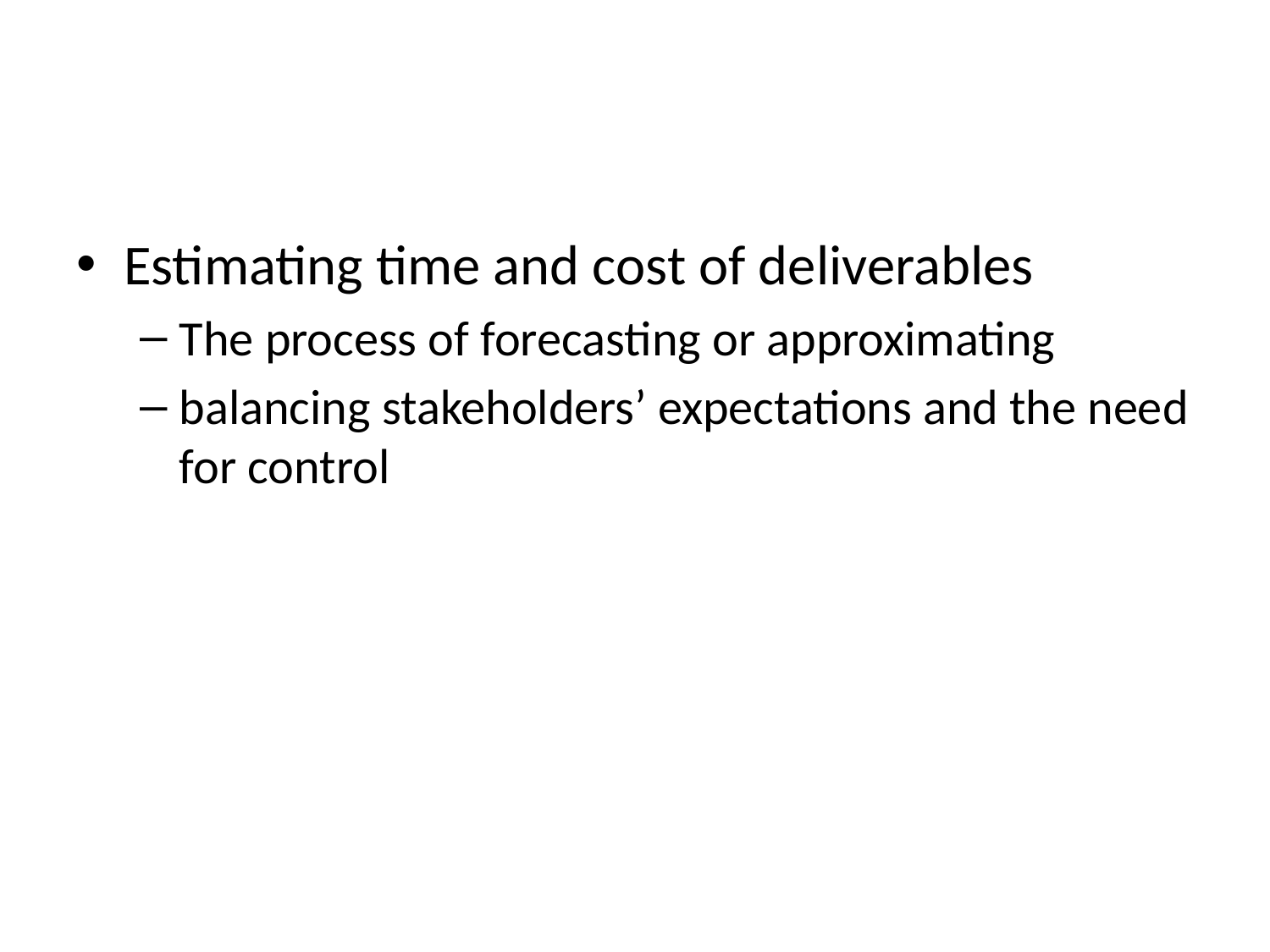

#
Estimating time and cost of deliverables
The process of forecasting or approximating
balancing stakeholders’ expectations and the need for control